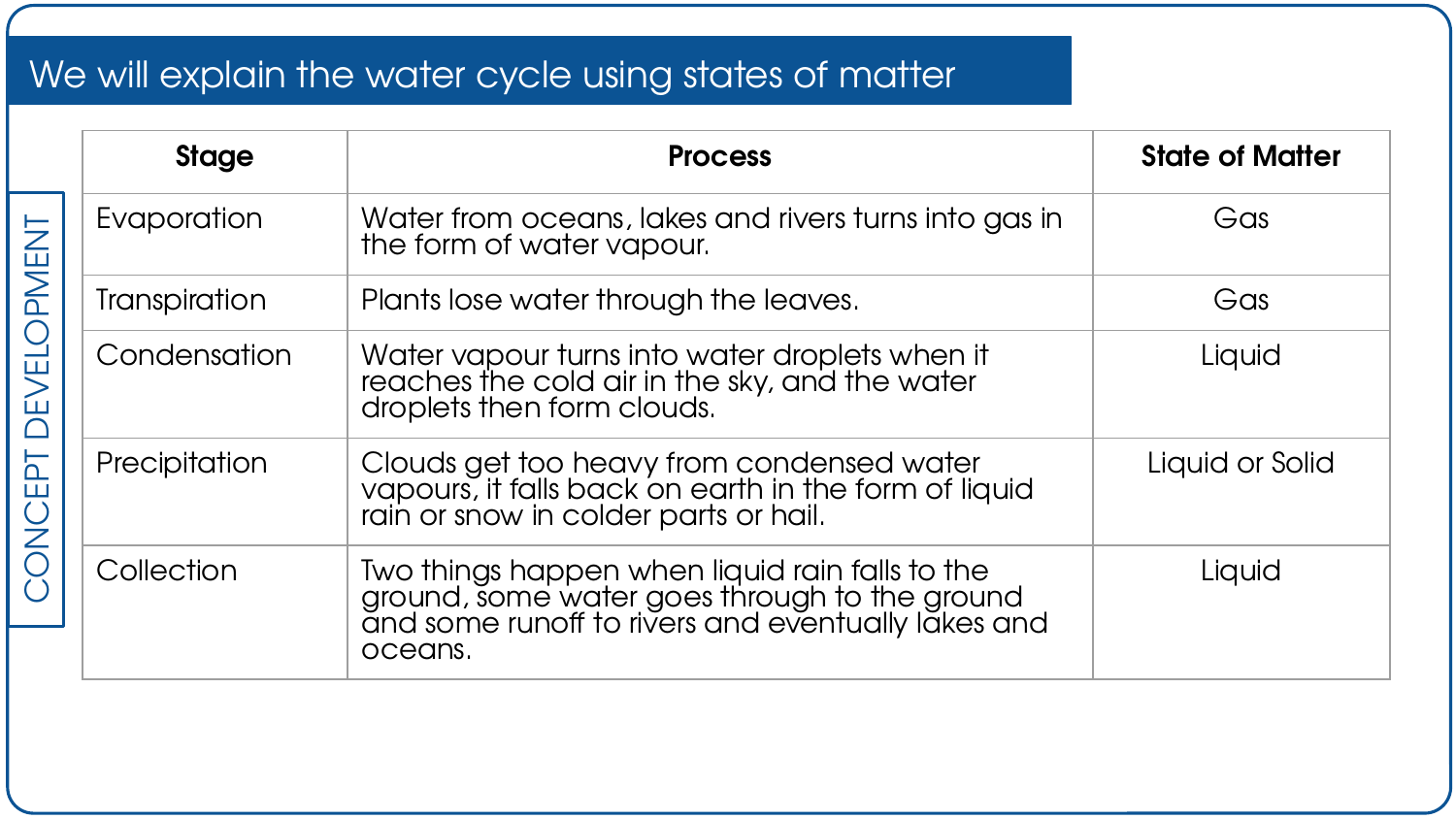

We will explain the water cycle using states of matter
| Stage | Process | State of Matter |
| --- | --- | --- |
| Evaporation | Water from oceans, lakes and rivers turns into gas in the form of water vapour. | Gas |
| Transpiration | Plants lose water through the leaves. | Gas |
| Condensation | Water vapour turns into water droplets when it reaches the cold air in the sky, and the water droplets then form clouds. | Liquid |
| Precipitation | Clouds get too heavy from condensed water vapours, it falls back on earth in the form of liquid rain or snow in colder parts or hail. | Liquid or Solid |
| Collection | Two things happen when liquid rain falls to the ground, some water goes through to the ground and some runoff to rivers and eventually lakes and oceans. | Liquid |